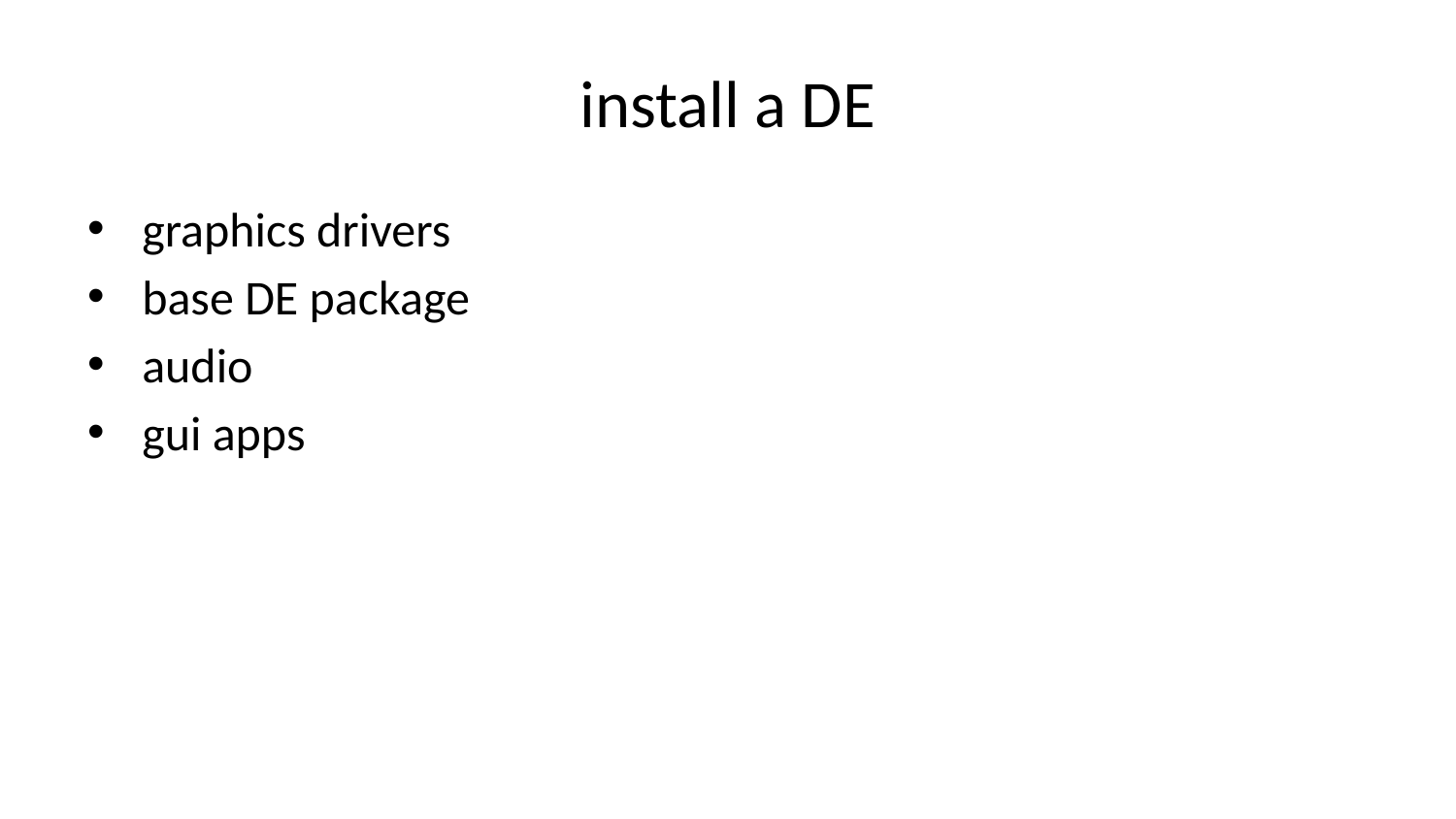

# install a DE
graphics drivers
base DE package
audio
gui apps